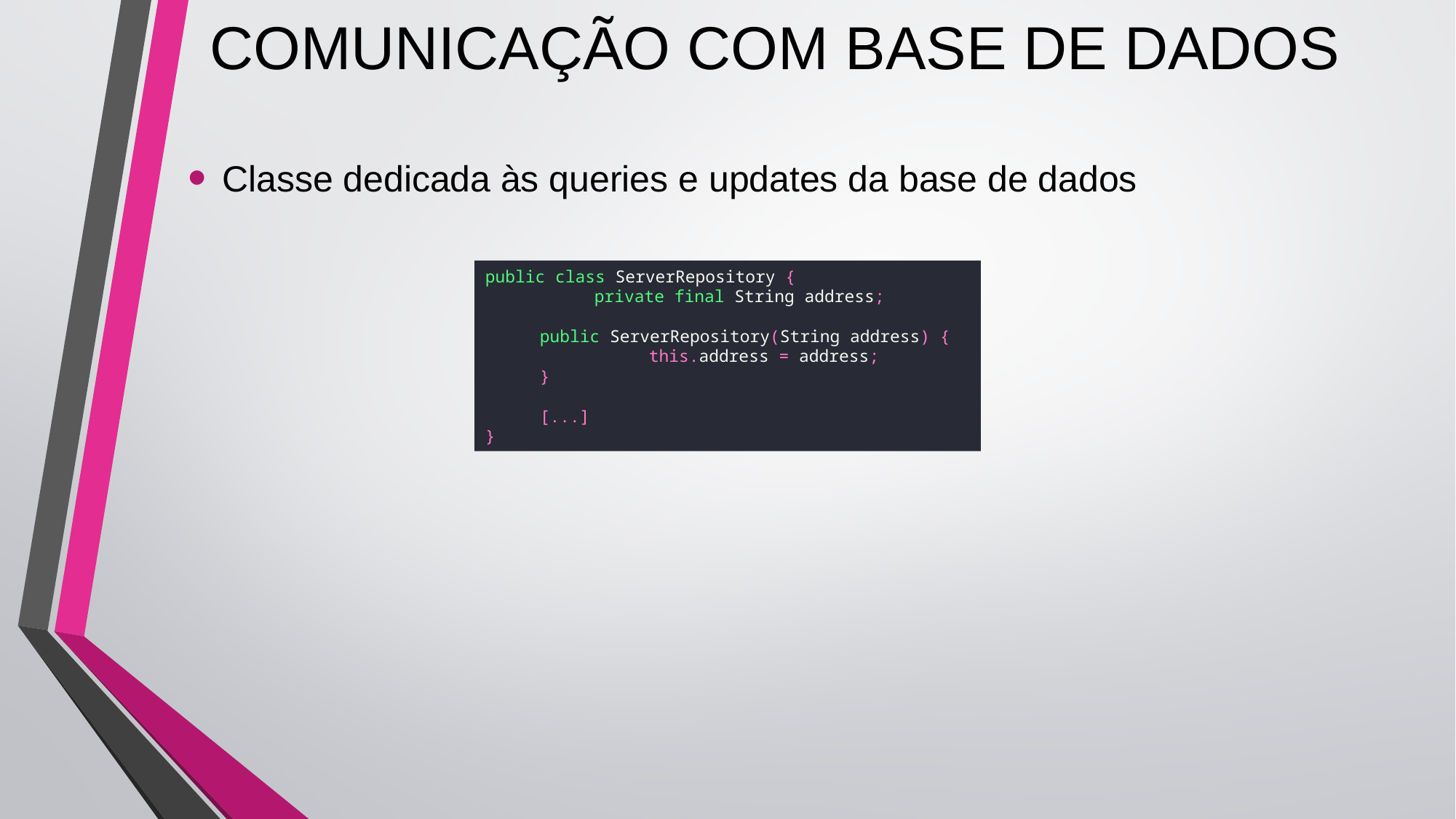

# COMUNICAÇÃO COM BASE DE DADOS
Classe dedicada às queries e updates da base de dados
public class ServerRepository {
	private final String address;

public ServerRepository(String address) {
	this.address = address;
}

[...]
}